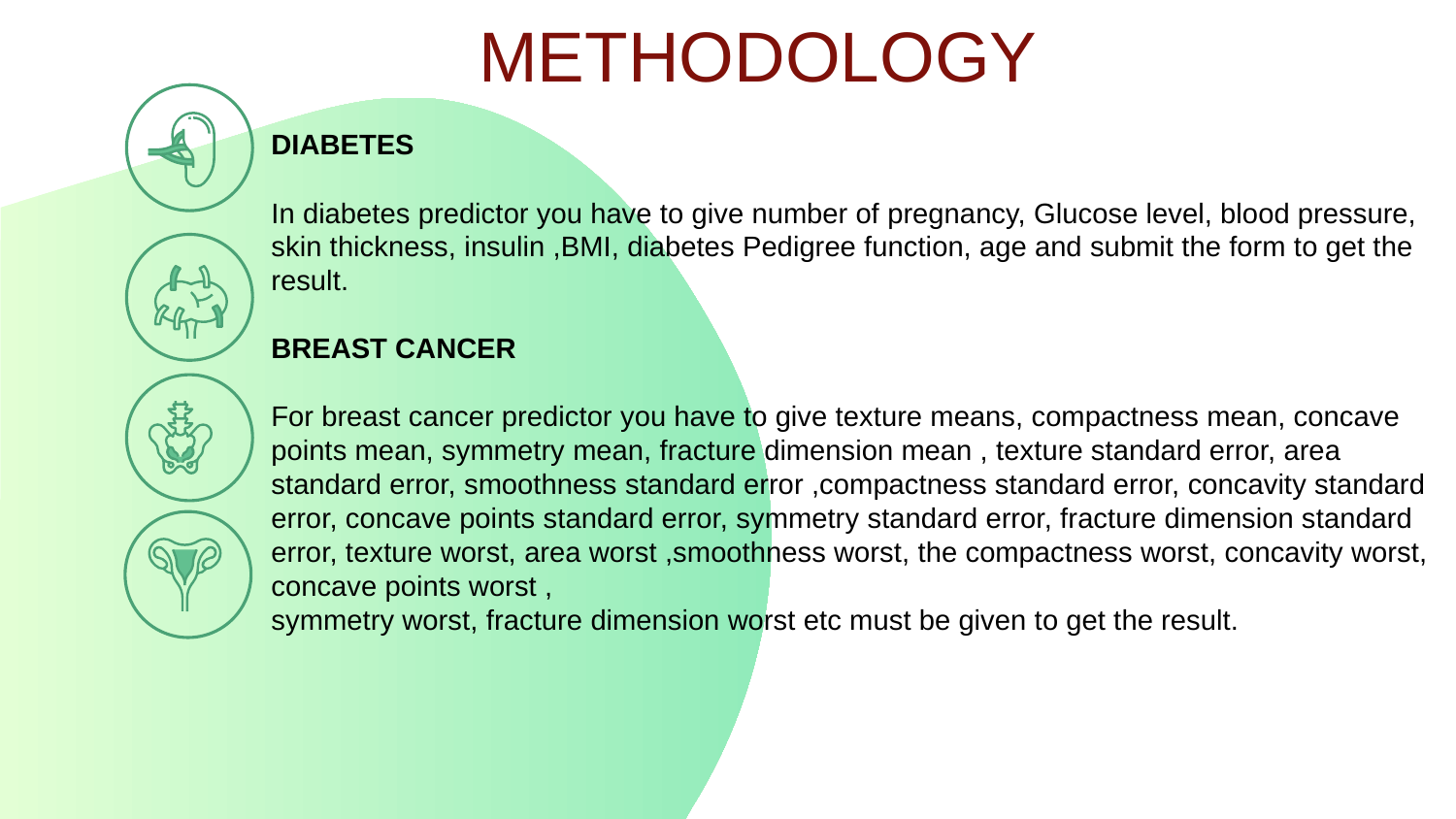

# METHODOLOGY

DIABETES

In diabetes predictor you have to give number of pregnancy, Glucose level, blood pressure, skin thickness, insulin ,BMI, diabetes Pedigree function, age and submit the form to get the result.

BREAST CANCER

For breast cancer predictor you have to give texture means, compactness mean, concave points mean, symmetry mean, fracture dimension mean , texture standard error, area standard error, smoothness standard error ,compactness standard error, concavity standard error, concave points standard error, symmetry standard error, fracture dimension standard error, texture worst, area worst ,smoothness worst, the compactness worst, concavity worst, concave points worst ,
symmetry worst, fracture dimension worst etc must be given to get the result.